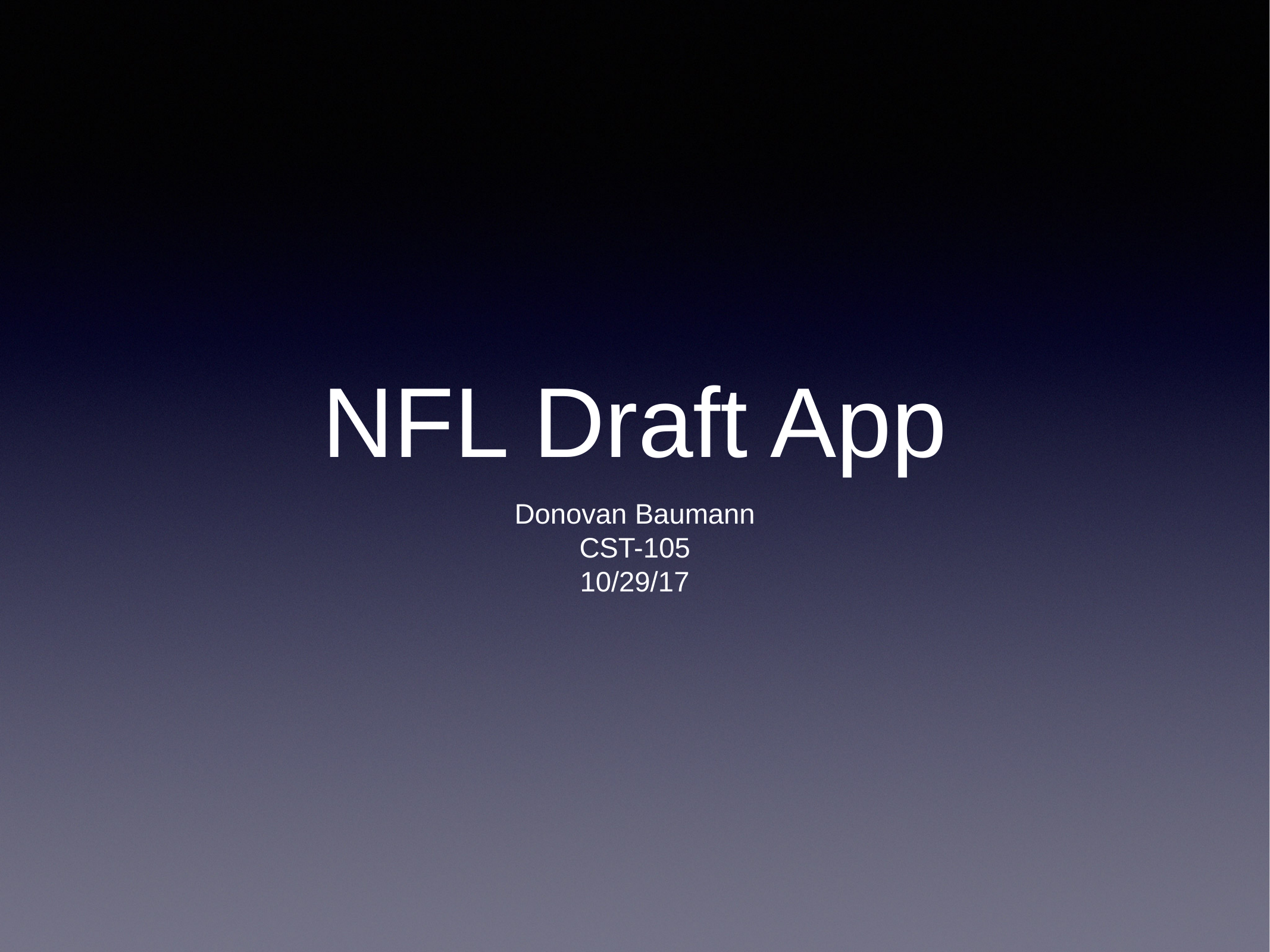

# NFL Draft App
Donovan Baumann
CST-105
10/29/17